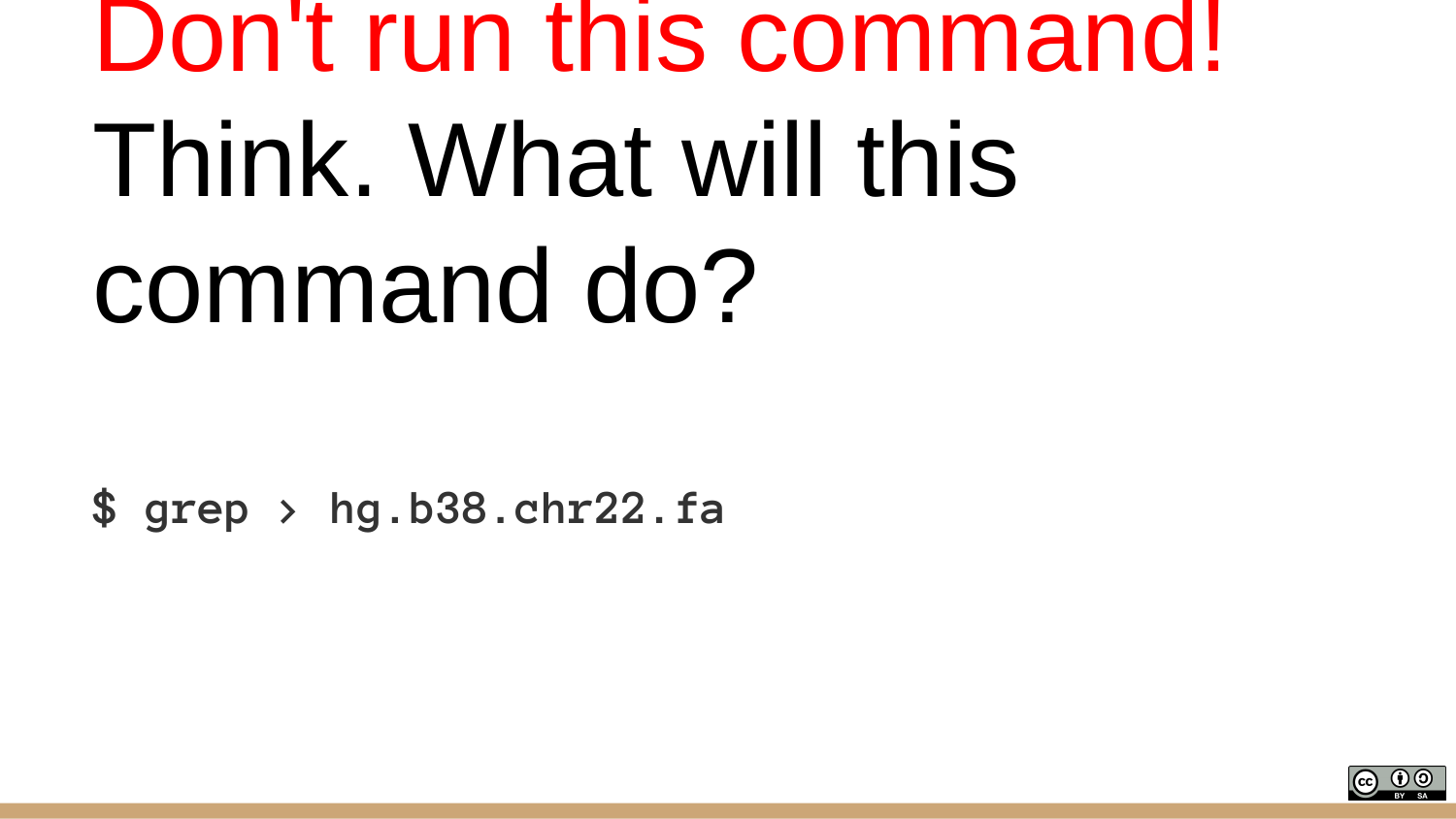

# Don't run this command!
Think. What will this command do?
$ grep > hg.b38.chr22.fa